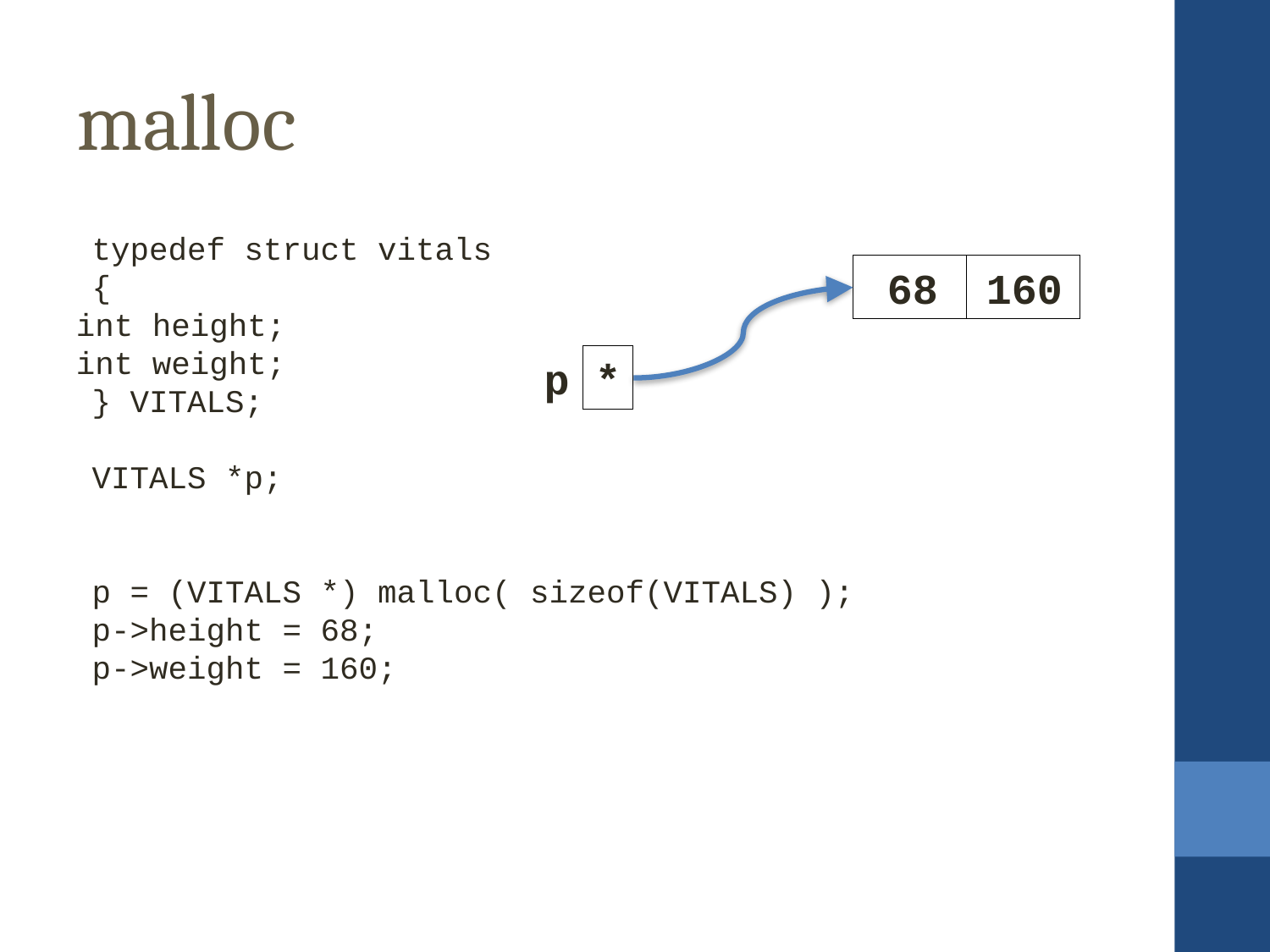

malloc
typedef struct vitals
{
int height;
int weight;
} VITALS;

VITALS *p;

p = (VITALS *) malloc( sizeof(VITALS) );
p->height = 68;
p->weight = 160;

   68

 160

p
*